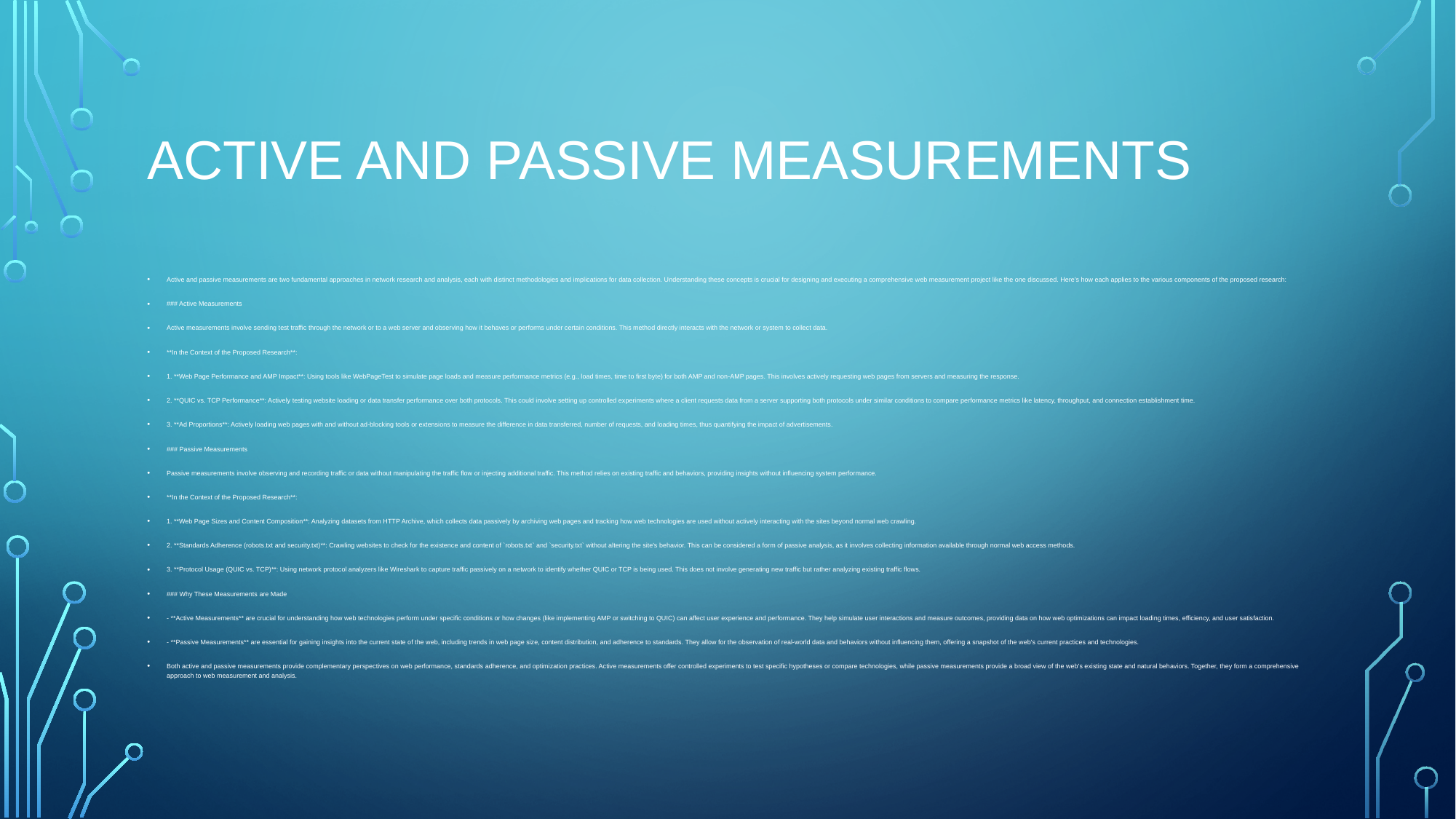

# ACTIVE AND PASSIVE MEASUREMENTS
Active and passive measurements are two fundamental approaches in network research and analysis, each with distinct methodologies and implications for data collection. Understanding these concepts is crucial for designing and executing a comprehensive web measurement project like the one discussed. Here’s how each applies to the various components of the proposed research:

### Active Measurements

Active measurements involve sending test traffic through the network or to a web server and observing how it behaves or performs under certain conditions. This method directly interacts with the network or system to collect data.

**In the Context of the Proposed Research**:

1. **Web Page Performance and AMP Impact**: Using tools like WebPageTest to simulate page loads and measure performance metrics (e.g., load times, time to first byte) for both AMP and non-AMP pages. This involves actively requesting web pages from servers and measuring the response.

2. **QUIC vs. TCP Performance**: Actively testing website loading or data transfer performance over both protocols. This could involve setting up controlled experiments where a client requests data from a server supporting both protocols under similar conditions to compare performance metrics like latency, throughput, and connection establishment time.

3. **Ad Proportions**: Actively loading web pages with and without ad-blocking tools or extensions to measure the difference in data transferred, number of requests, and loading times, thus quantifying the impact of advertisements.

### Passive Measurements

Passive measurements involve observing and recording traffic or data without manipulating the traffic flow or injecting additional traffic. This method relies on existing traffic and behaviors, providing insights without influencing system performance.

**In the Context of the Proposed Research**:

1. **Web Page Sizes and Content Composition**: Analyzing datasets from HTTP Archive, which collects data passively by archiving web pages and tracking how web technologies are used without actively interacting with the sites beyond normal web crawling.

2. **Standards Adherence (robots.txt and security.txt)**: Crawling websites to check for the existence and content of `robots.txt` and `security.txt` without altering the site's behavior. This can be considered a form of passive analysis, as it involves collecting information available through normal web access methods.

3. **Protocol Usage (QUIC vs. TCP)**: Using network protocol analyzers like Wireshark to capture traffic passively on a network to identify whether QUIC or TCP is being used. This does not involve generating new traffic but rather analyzing existing traffic flows.

### Why These Measurements are Made

- **Active Measurements** are crucial for understanding how web technologies perform under specific conditions or how changes (like implementing AMP or switching to QUIC) can affect user experience and performance. They help simulate user interactions and measure outcomes, providing data on how web optimizations can impact loading times, efficiency, and user satisfaction.

- **Passive Measurements** are essential for gaining insights into the current state of the web, including trends in web page size, content distribution, and adherence to standards. They allow for the observation of real-world data and behaviors without influencing them, offering a snapshot of the web's current practices and technologies.

Both active and passive measurements provide complementary perspectives on web performance, standards adherence, and optimization practices. Active measurements offer controlled experiments to test specific hypotheses or compare technologies, while passive measurements provide a broad view of the web's existing state and natural behaviors. Together, they form a comprehensive approach to web measurement and analysis.